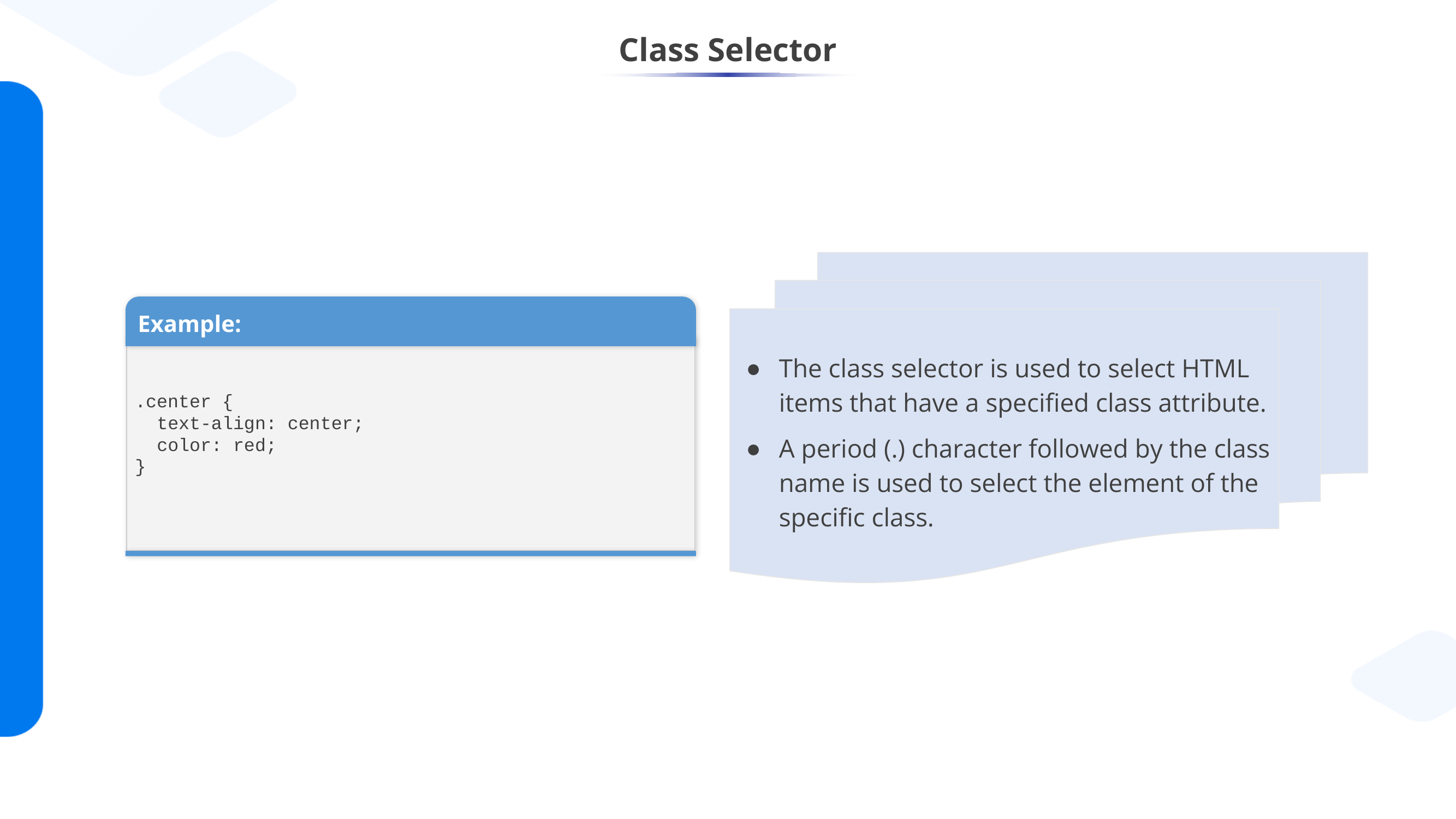

# Class Selector

The class selector is used to select HTML items that have a specified class attribute.
A period (.) character followed by the class name is used to select the element of the specific class.
Example:
.center {
  text-align: center;
  color: red;
}